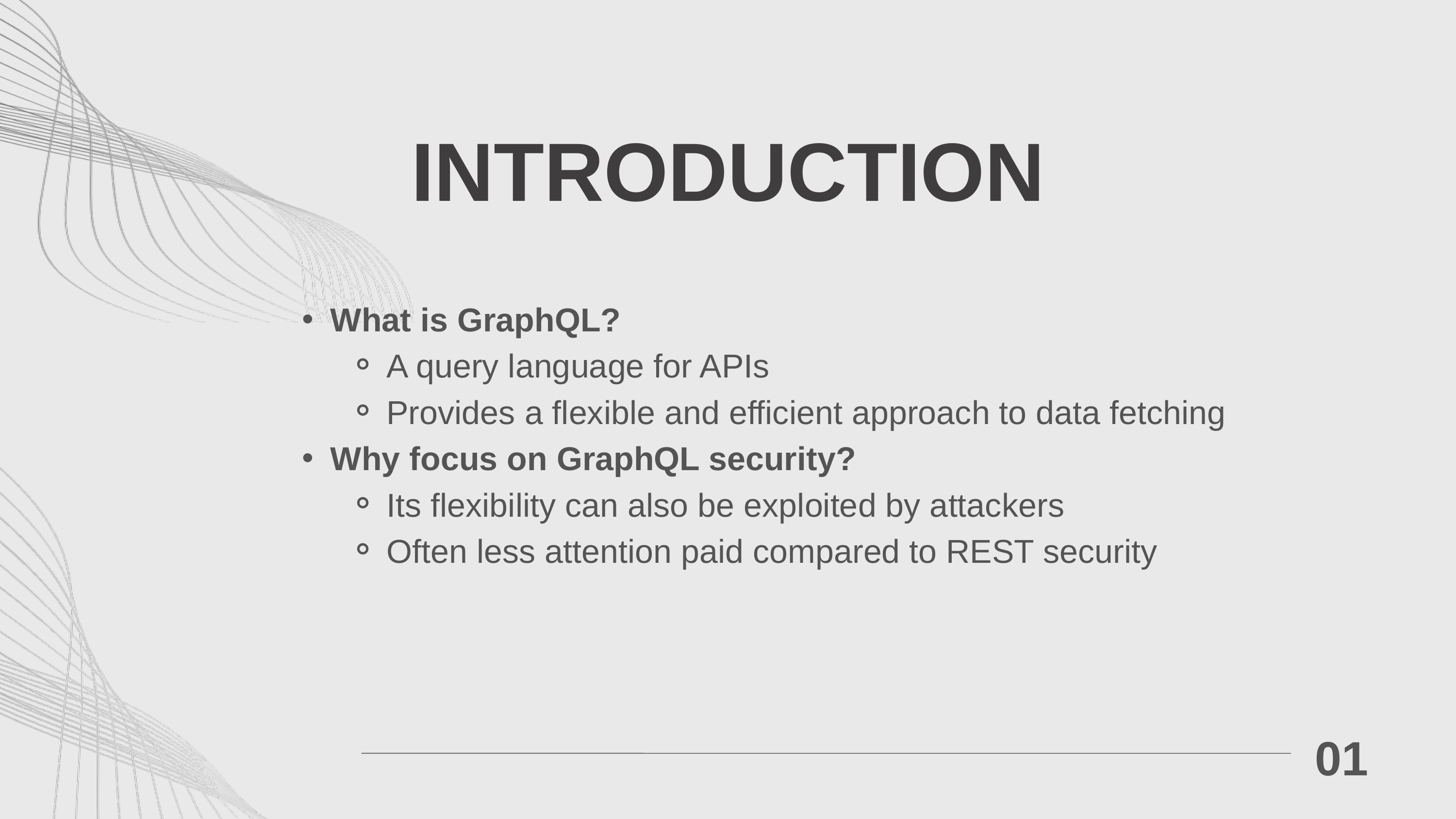

INTRODUCTION
What is GraphQL?
A query language for APIs
Provides a flexible and efficient approach to data fetching
Why focus on GraphQL security?
Its flexibility can also be exploited by attackers
Often less attention paid compared to REST security

01